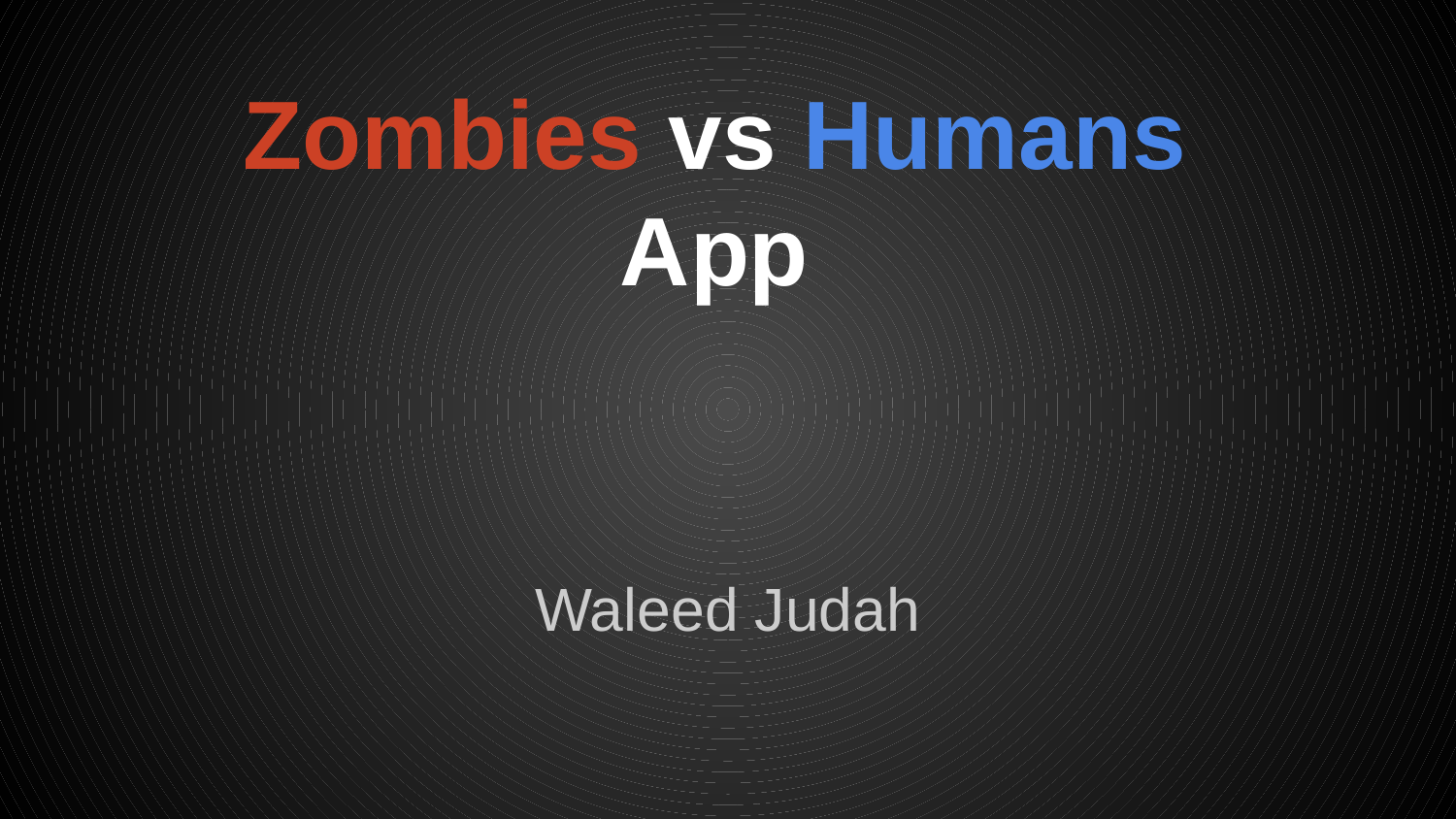

# Zombies vs Humans
App
Waleed Judah